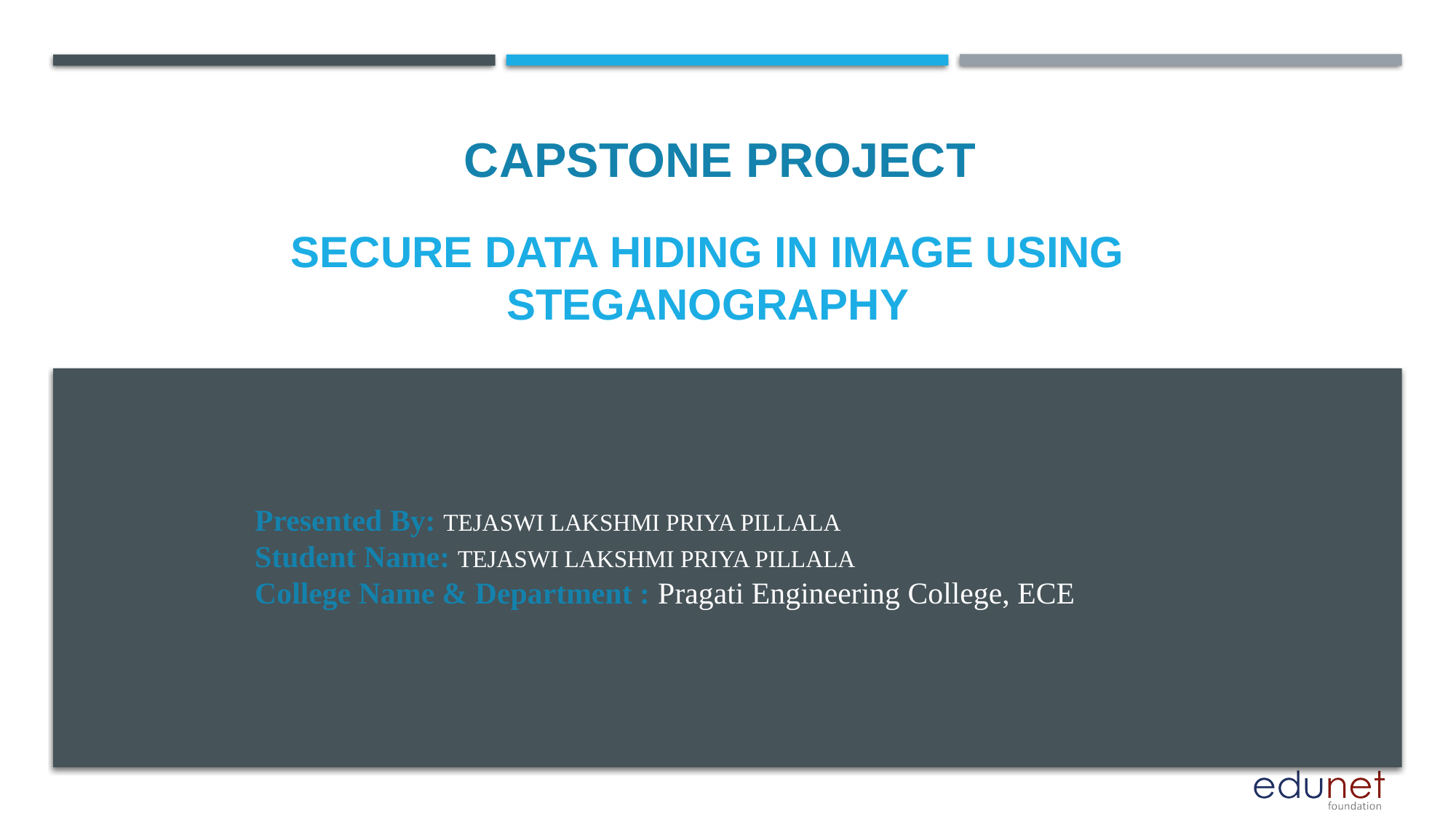

CAPSTONE PROJECT
# Secure Data Hiding in Image Using Steganography
Presented By: TEJASWI LAKSHMI PRIYA PILLALA
Student Name: TEJASWI LAKSHMI PRIYA PILLALA
College Name & Department : Pragati Engineering College, ECE